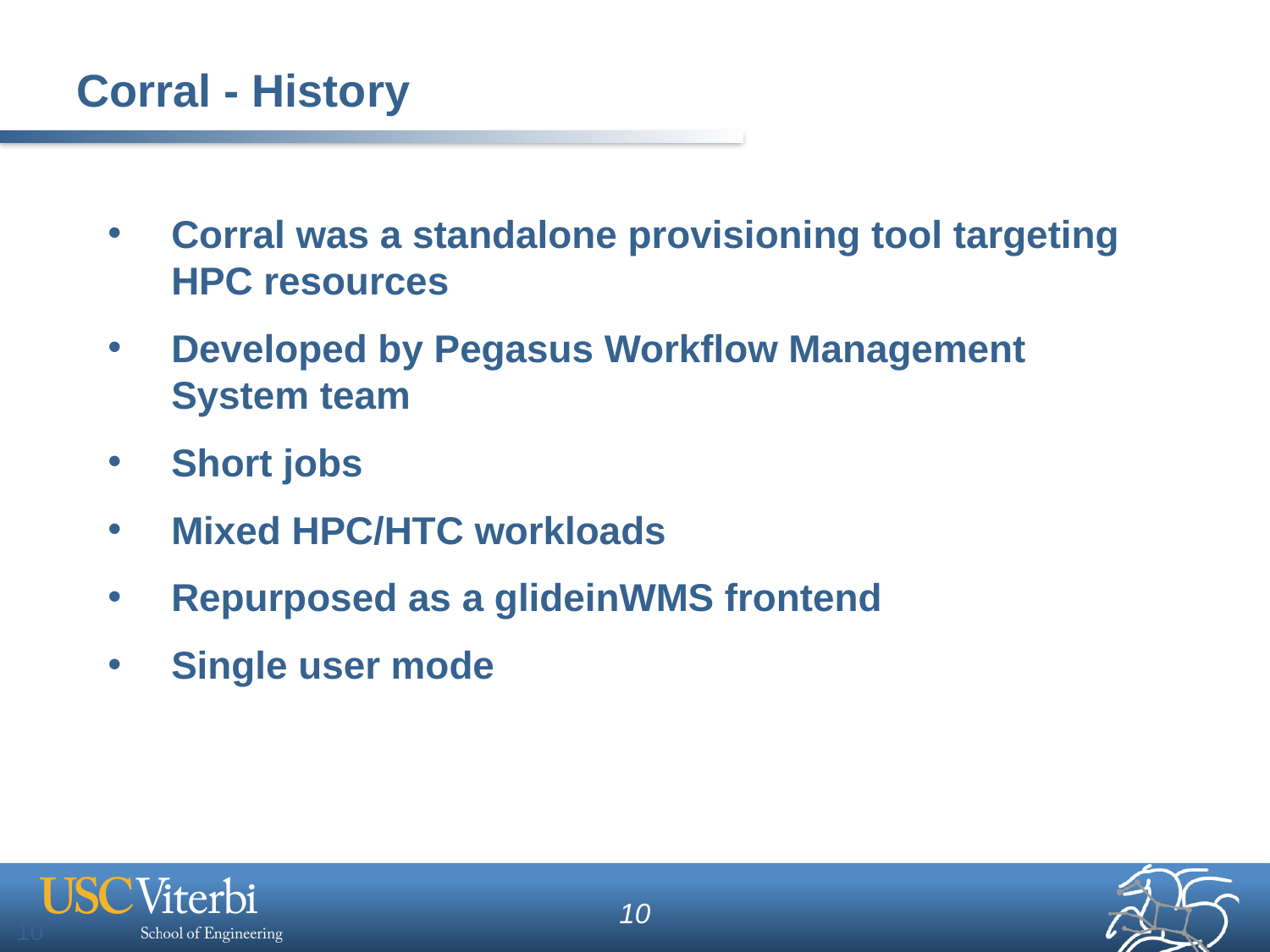

# Corral - History
Corral was a standalone provisioning tool targeting HPC resources
Developed by Pegasus Workflow Management System team
Short jobs
Mixed HPC/HTC workloads
Repurposed as a glideinWMS frontend
Single user mode

10